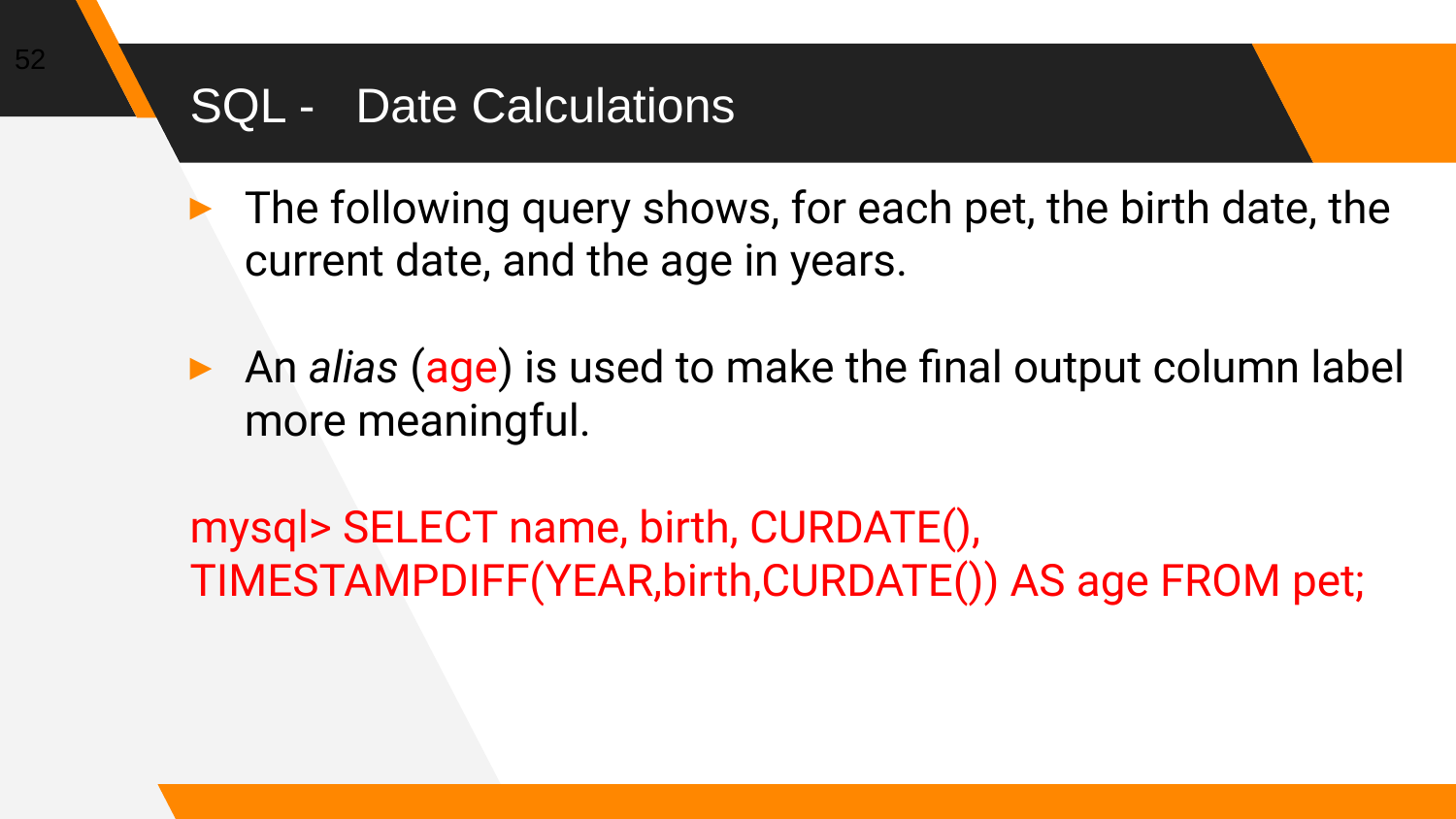

52
# SQL -   Date Calculations
The following query shows, for each pet, the birth date, the current date, and the age in years.

An alias (age) is used to make the final output column label more meaningful.

mysql> SELECT name, birth, CURDATE(),  TIMESTAMPDIFF(YEAR,birth,CURDATE()) AS age FROM pet;